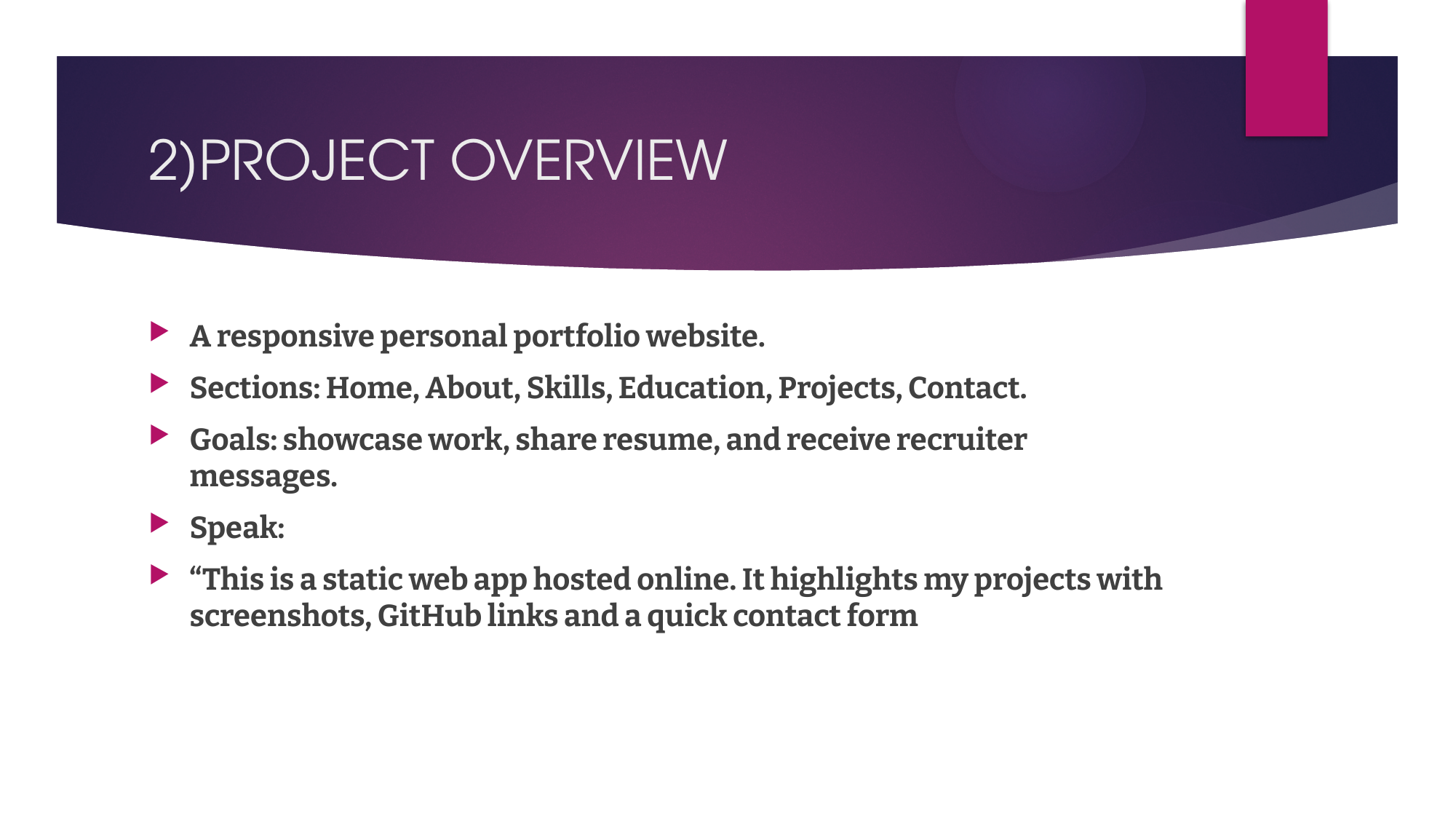

# 2)PROJECT OVERVIEW
A responsive personal portfolio website.
Sections: Home, About, Skills, Education, Projects, Contact.
Goals: showcase work, share resume, and receive recruiter messages.
Speak:
“This is a static web app hosted online. It highlights my projects with screenshots, GitHub links and a quick contact form